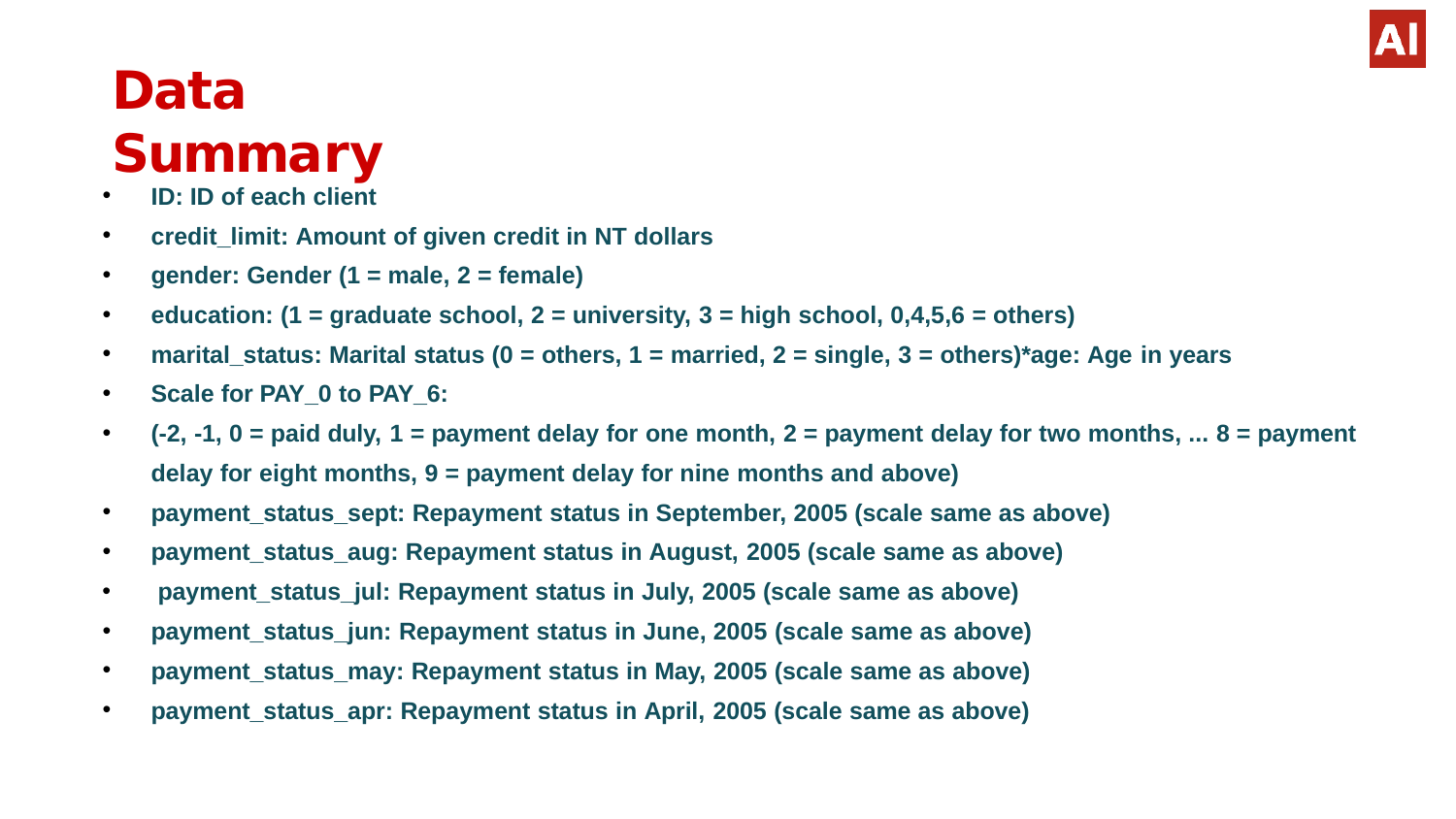

# Data Summary
ID: ID of each client
credit_limit: Amount of given credit in NT dollars
gender: Gender (1 = male, 2 = female)
education: (1 = graduate school, 2 = university, 3 = high school, 0,4,5,6 = others)
marital_status: Marital status (0 = others, 1 = married, 2 = single, 3 = others)*age: Age in years
Scale for PAY_0 to PAY_6:
(-2, -1, 0 = paid duly, 1 = payment delay for one month, 2 = payment delay for two months, ... 8 = payment  delay for eight months, 9 = payment delay for nine months and above)
payment_status_sept: Repayment status in September, 2005 (scale same as above)
payment_status_aug: Repayment status in August, 2005 (scale same as above)
payment_status_jul: Repayment status in July, 2005 (scale same as above)
payment_status_jun: Repayment status in June, 2005 (scale same as above)
payment_status_may: Repayment status in May, 2005 (scale same as above)
payment_status_apr: Repayment status in April, 2005 (scale same as above)